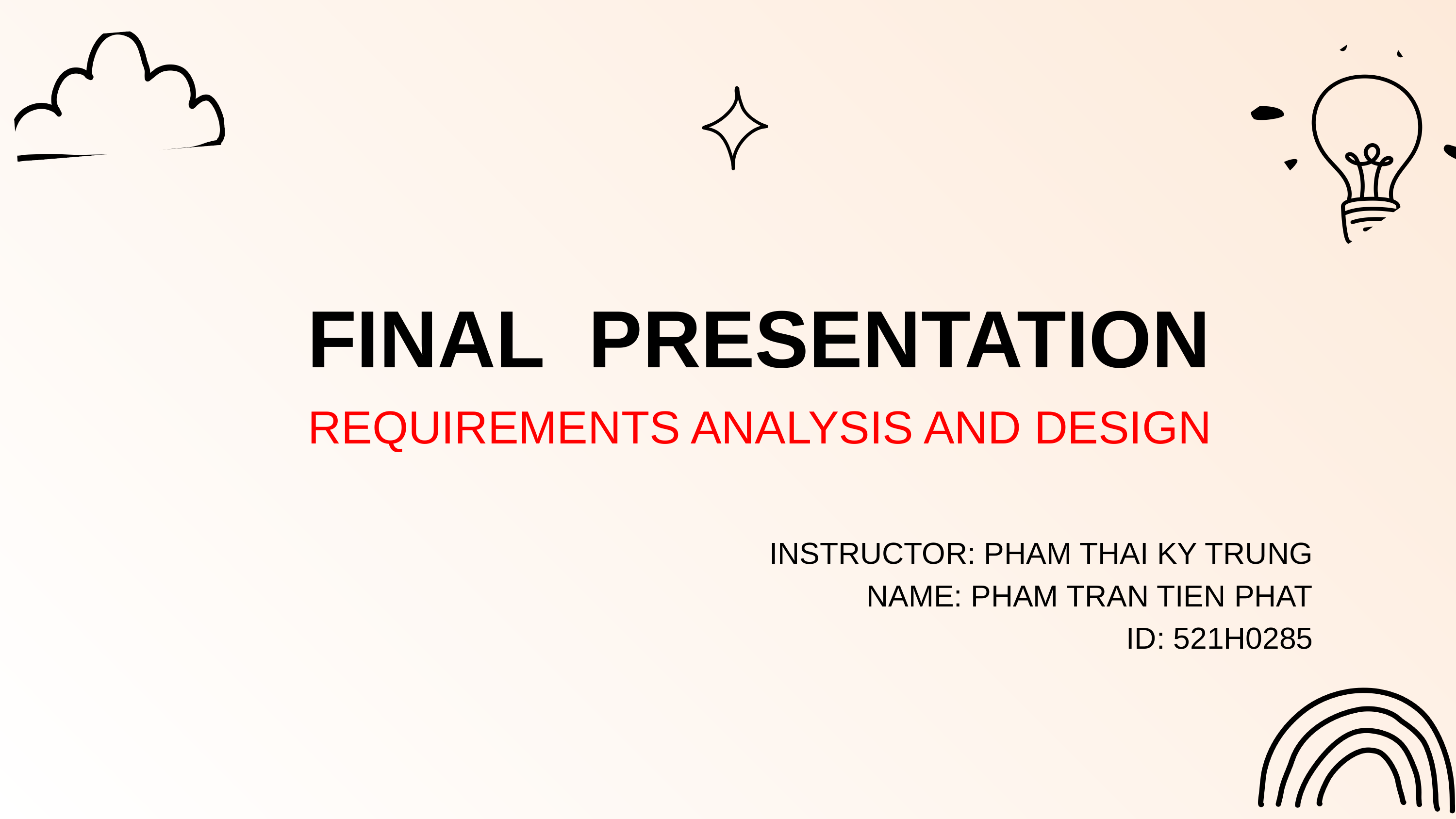

FINAL  PRESENTATION
REQUIREMENTS ANALYSIS AND DESIGN
INSTRUCTOR: PHAM THAI KY TRUNG
NAME: PHAM TRAN TIEN PHAT
ID: 521H0285